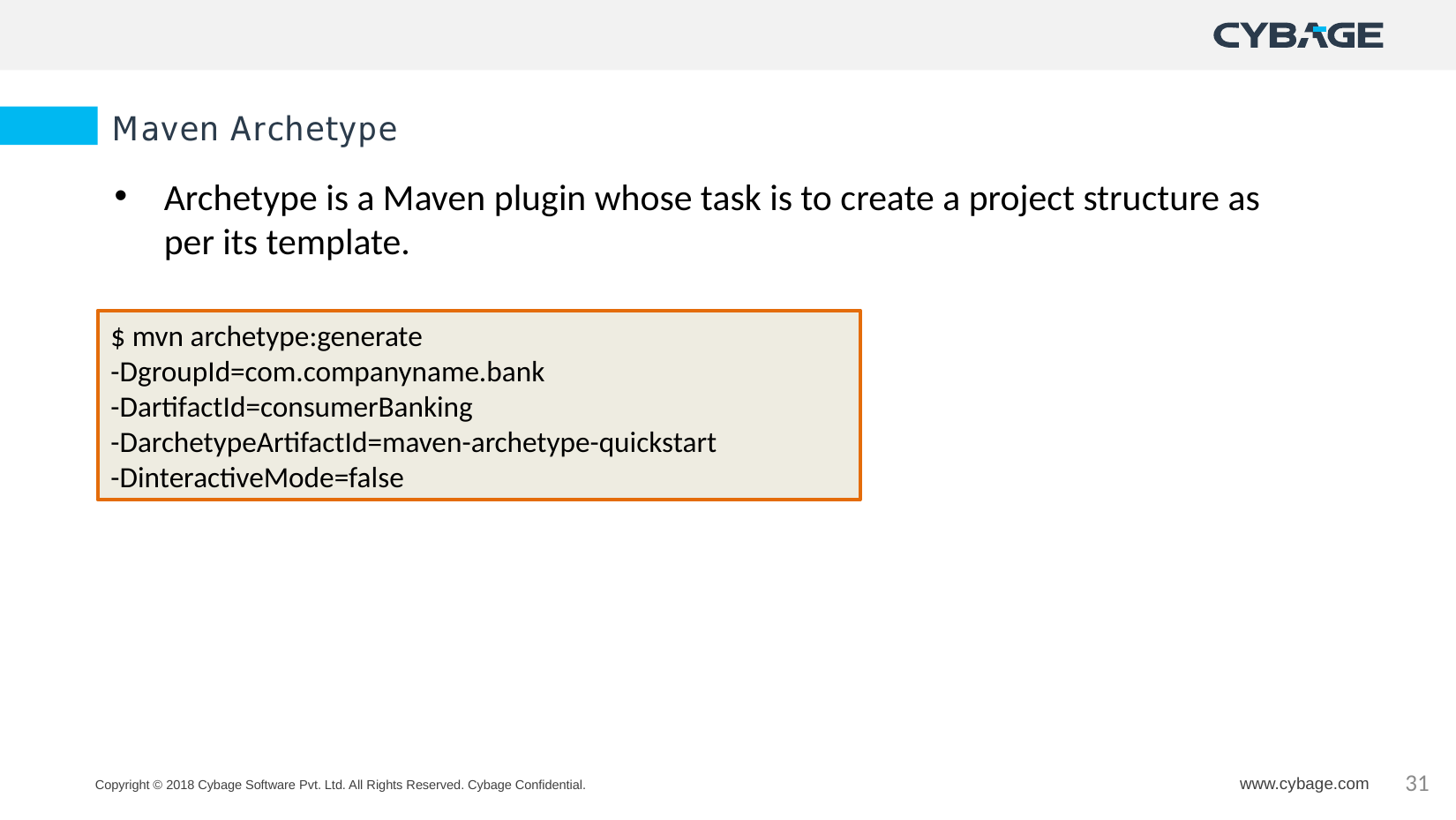

Maven Archetype

Archetype is a Maven plugin whose task is to create a project structure as per its template.

$ mvn archetype:generate
-DgroupId=com.companyname.bank
-DartifactId=consumerBanking
-DarchetypeArtifactId=maven-archetype-quickstart
-DinteractiveMode=false
31